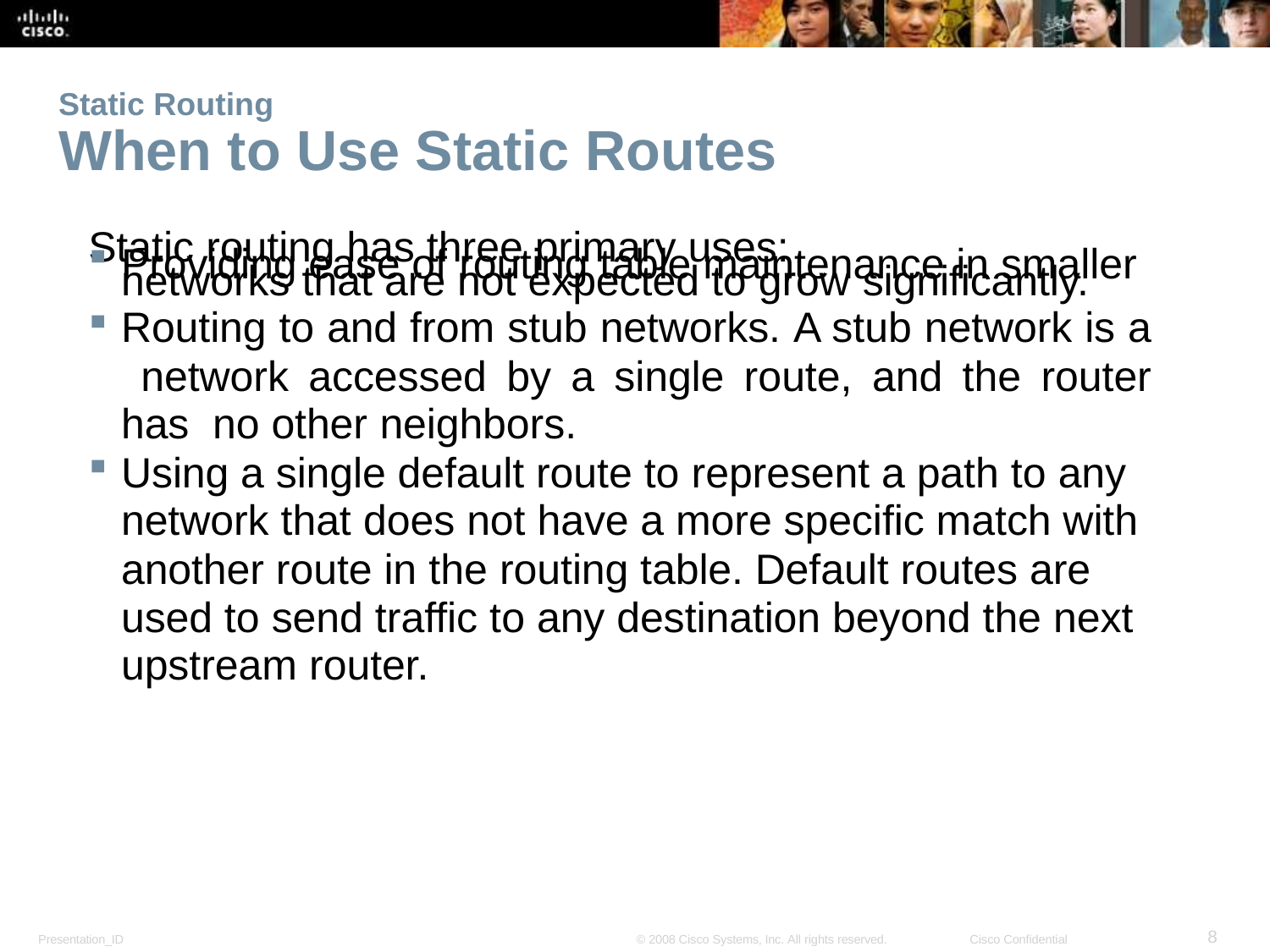

Static Routing
When to Use Static Routes
Static routing has three primary uses:
Providing ease of routing table maintenance in smaller  networks that are not expected to grow significantly.
Routing to and from stub networks. A stub network is a  network accessed by a single route, and the router has  no other neighbors.
Using a single default route to represent a path to any  network that does not have a more specific match with  another route in the routing table. Default routes are  used to send traffic to any destination beyond the next  upstream router.
8
Presentation_ID
© 2008 Cisco Systems, Inc. All rights reserved.
Cisco Confidential